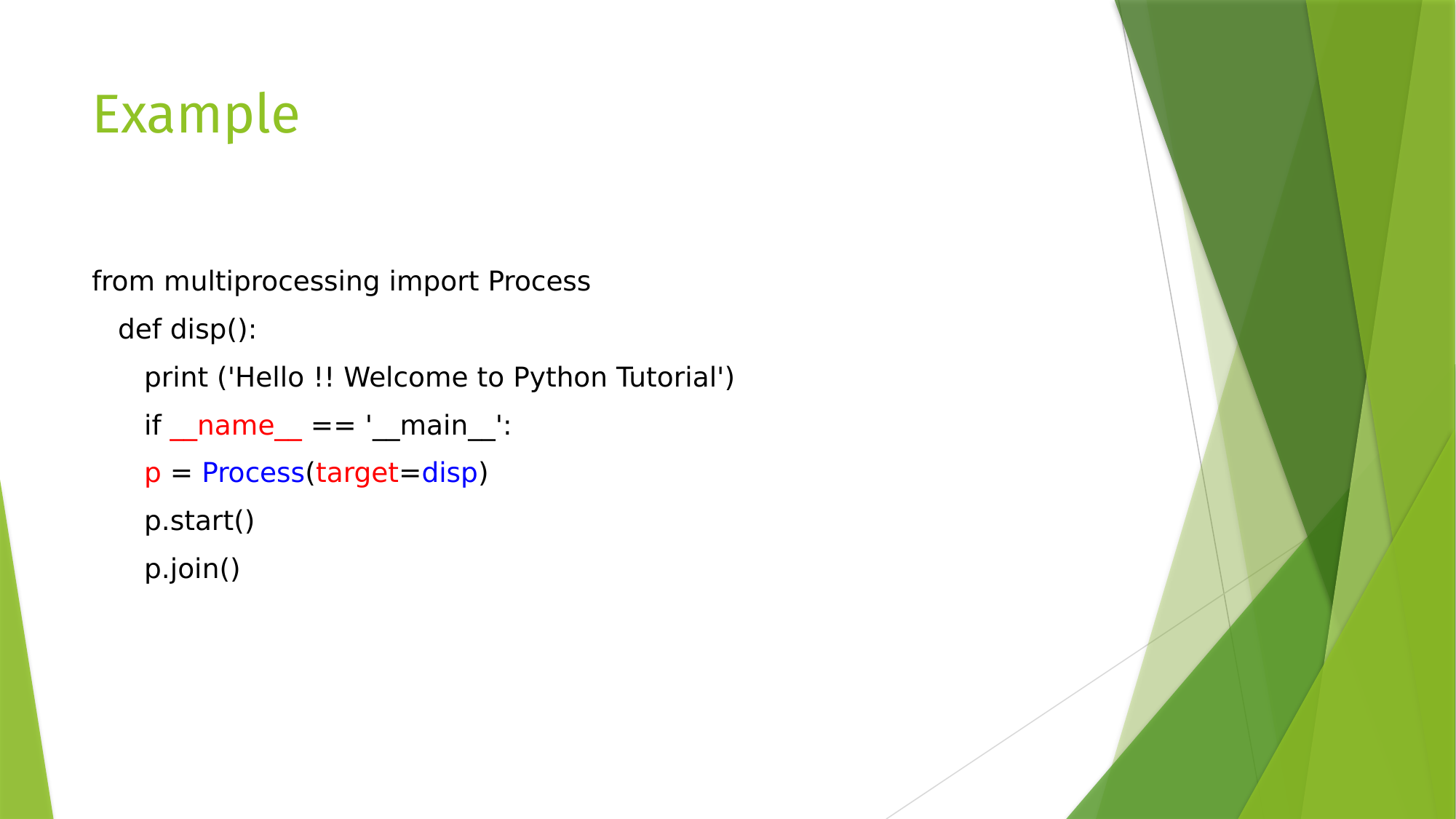

# Example
from multiprocessing import Process
   def disp():
      print ('Hello !! Welcome to Python Tutorial')
      if __name__ == '__main__':
      p = Process(target=disp)
      p.start()
      p.join()